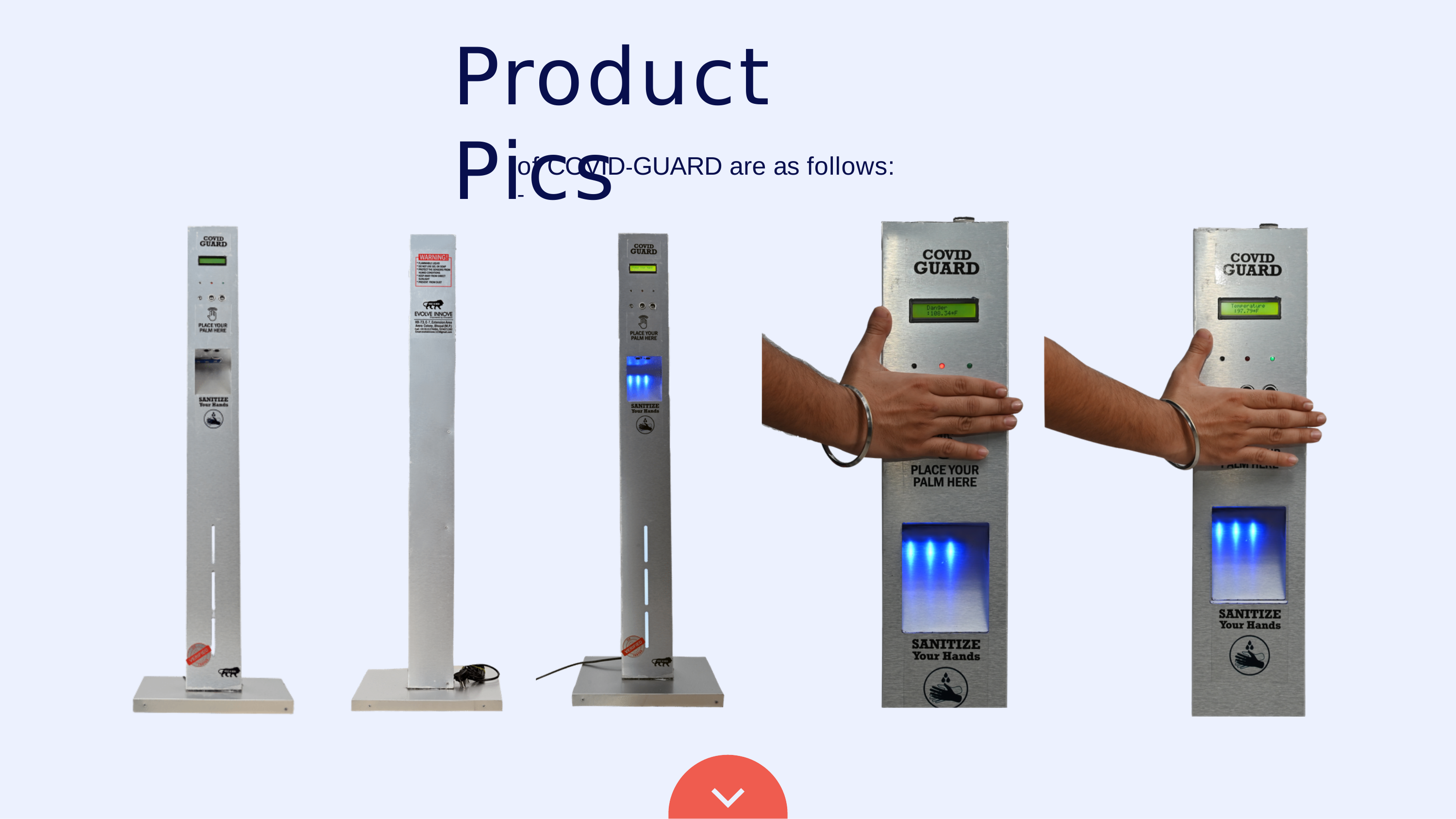

Product Pics
of COVID-GUARD are as follows: -